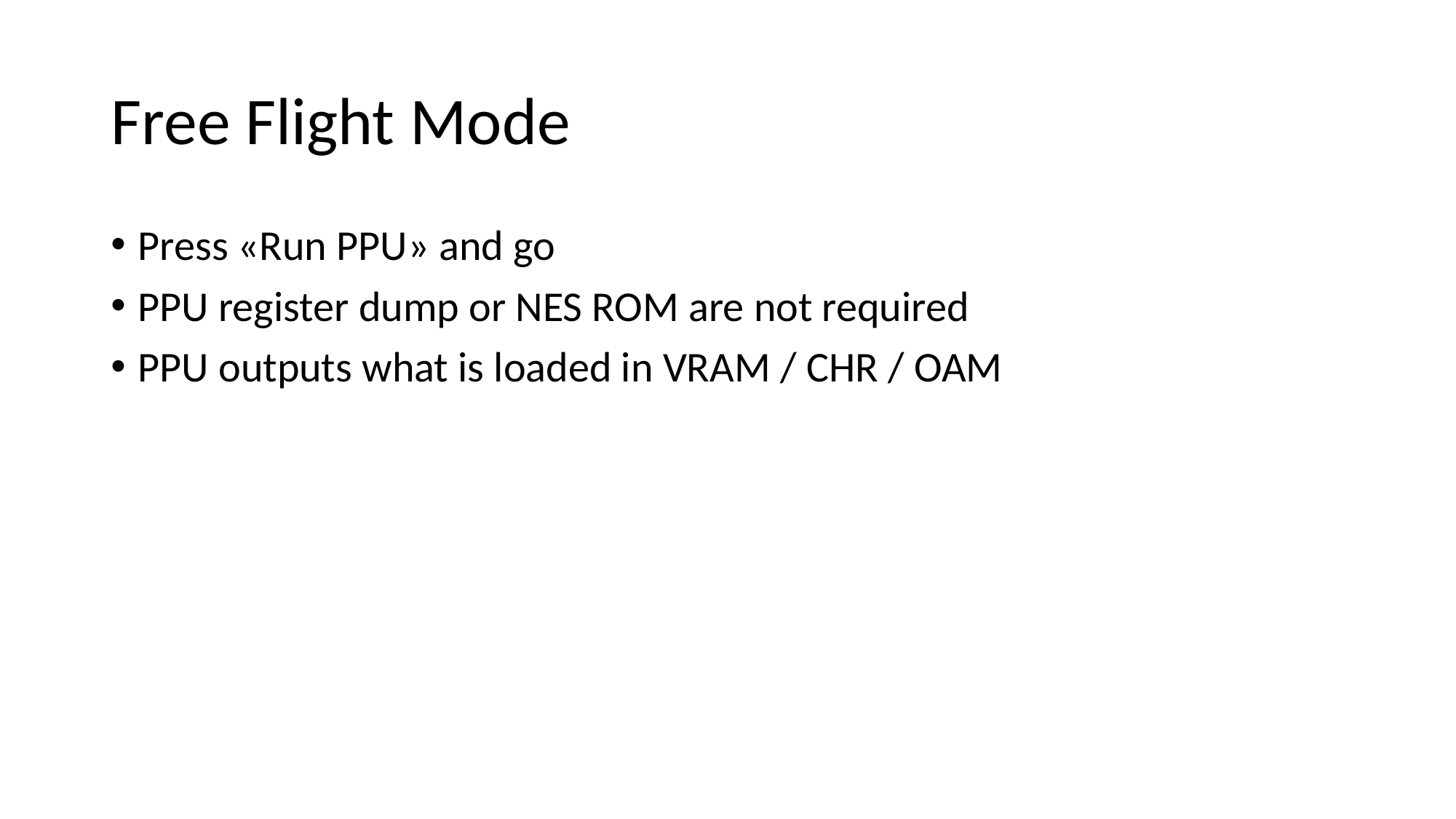

# Free Flight Mode
Press «Run PPU» and go
PPU register dump or NES ROM are not required
PPU outputs what is loaded in VRAM / CHR / OAM